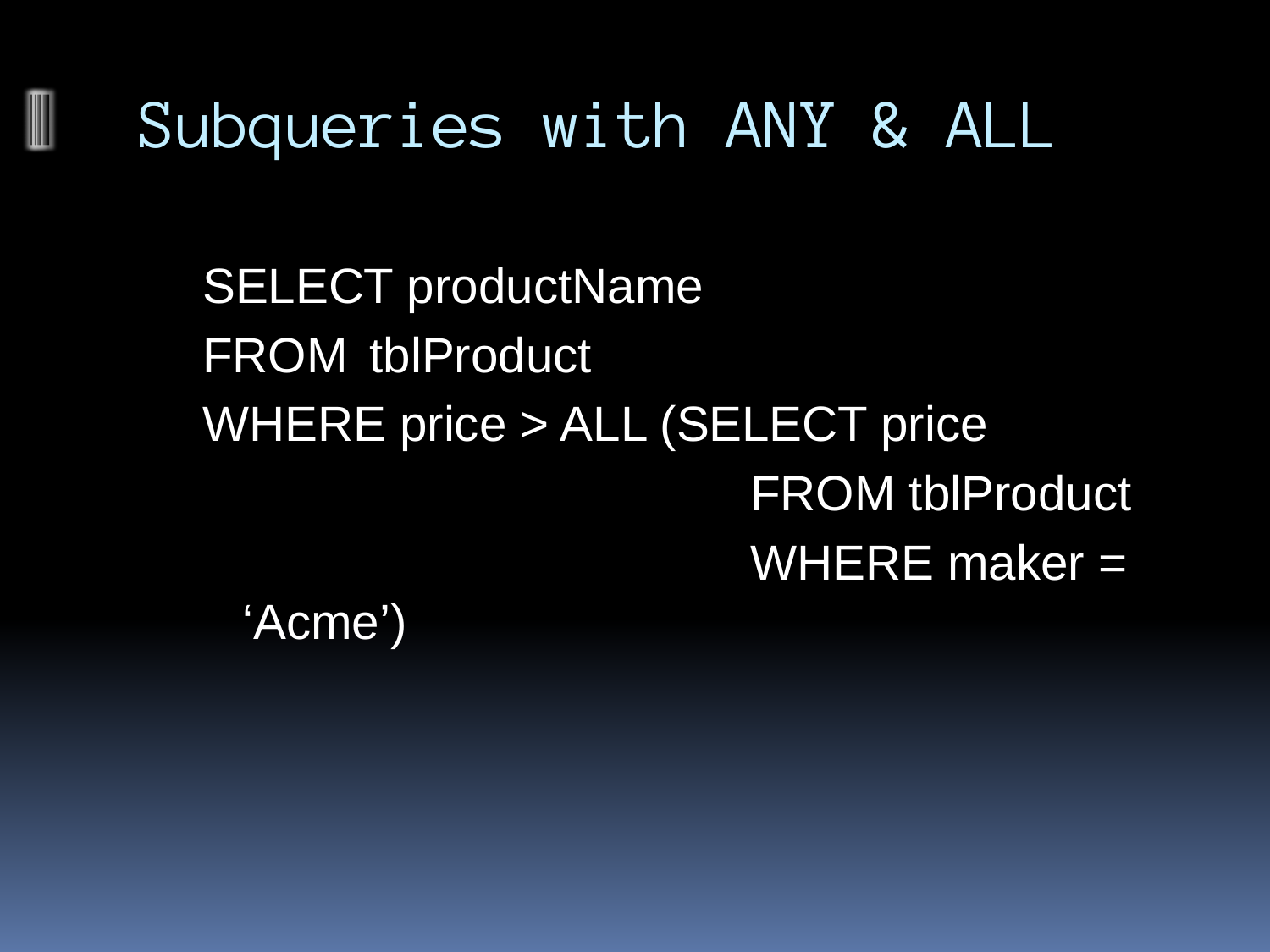

# Subqueries with ANY & ALL
SELECT productName
FROM 	tblProduct
WHERE price > ALL (SELECT price
					FROM tblProduct
					WHERE maker = ‘Acme’)